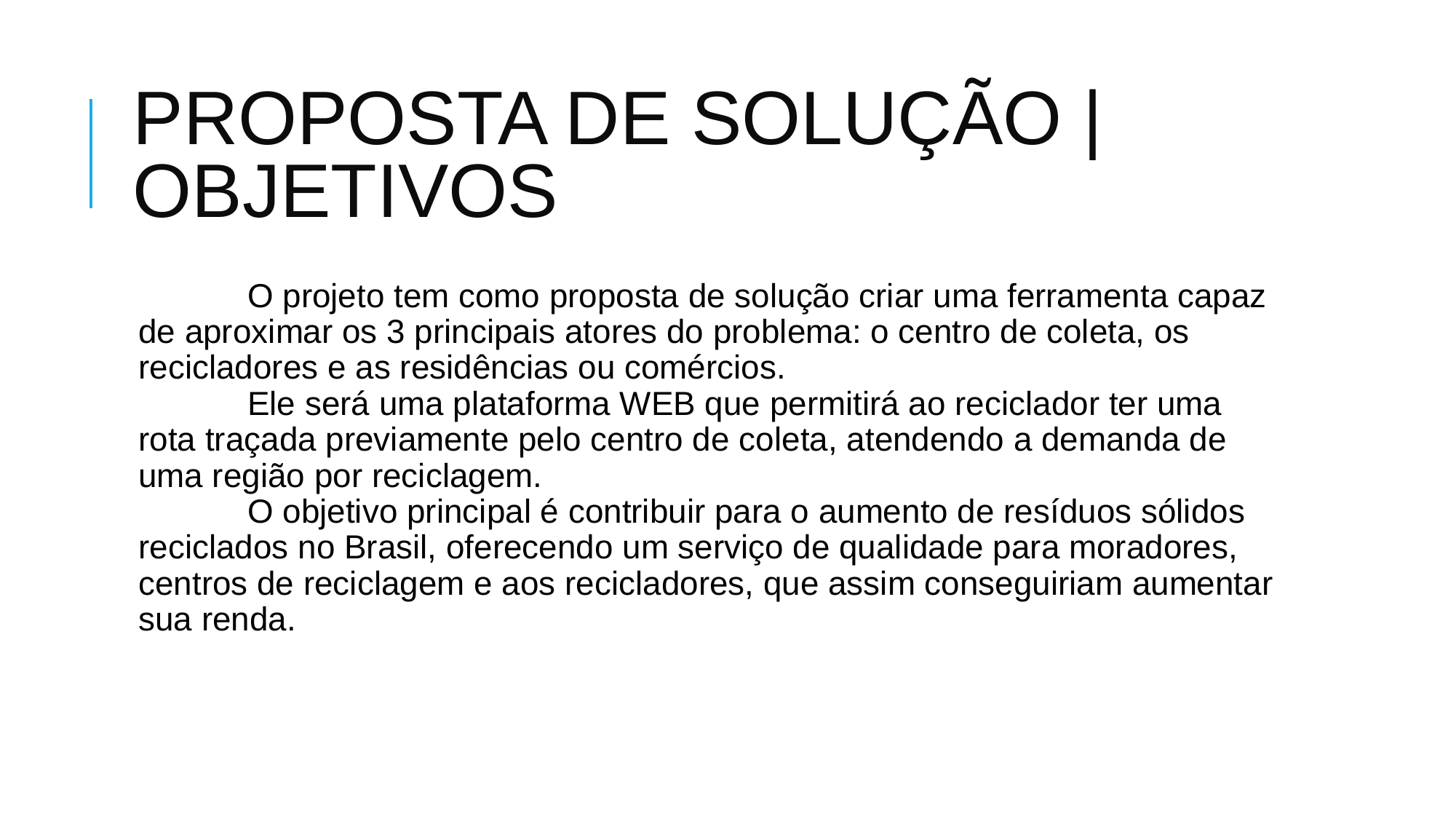

# PROPOSTA DE SOLUÇÃO | OBJETIVOS
	O projeto tem como proposta de solução criar uma ferramenta capaz de aproximar os 3 principais atores do problema: o centro de coleta, os recicladores e as residências ou comércios.
 	Ele será uma plataforma WEB que permitirá ao reciclador ter uma rota traçada previamente pelo centro de coleta, atendendo a demanda de uma região por reciclagem.
 	O objetivo principal é contribuir para o aumento de resíduos sólidos reciclados no Brasil, oferecendo um serviço de qualidade para moradores, centros de reciclagem e aos recicladores, que assim conseguiriam aumentar sua renda.